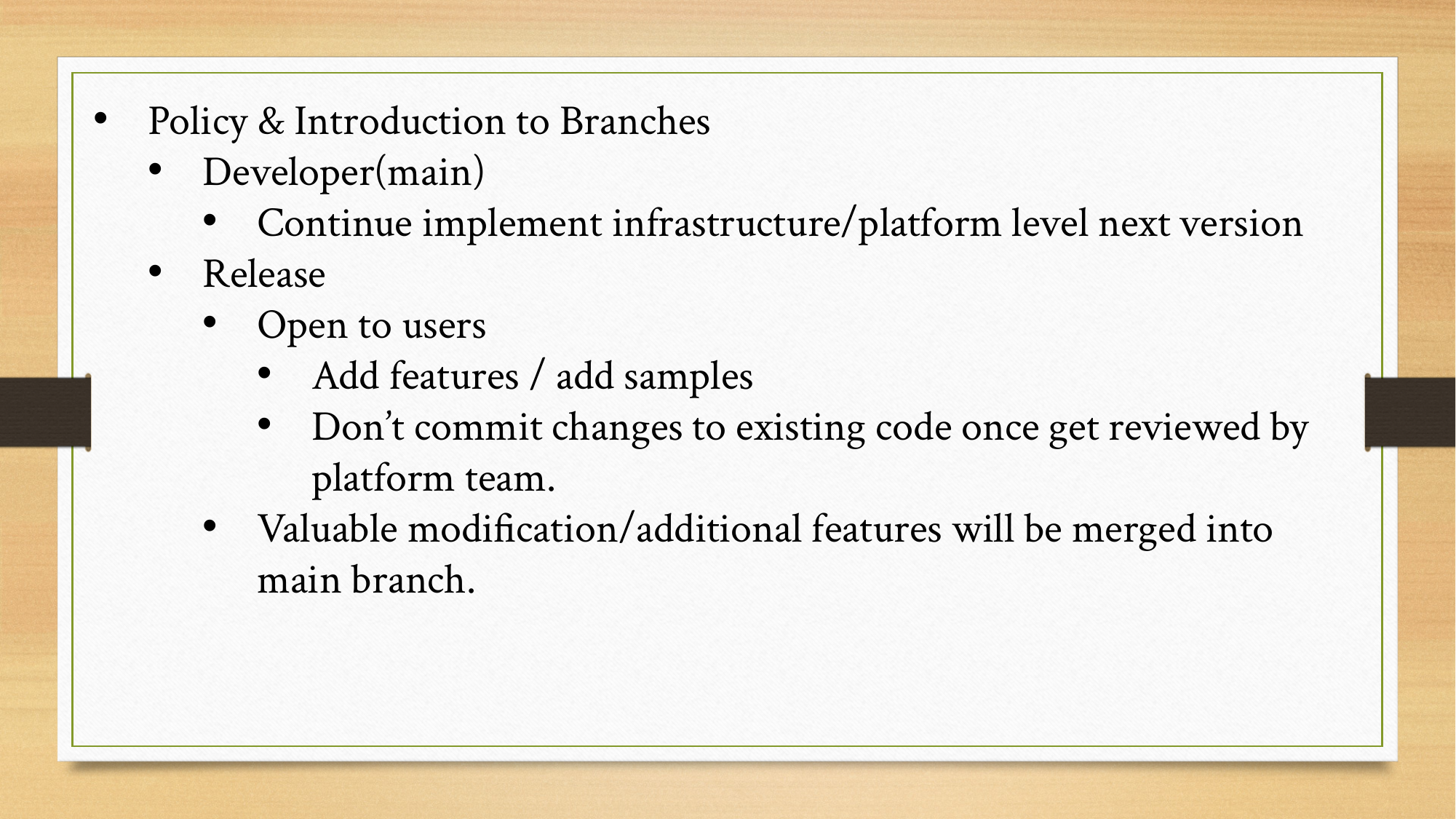

Policy & Introduction to Branches
Developer(main)
Continue implement infrastructure/platform level next version
Release
Open to users
Add features / add samples
Don’t commit changes to existing code once get reviewed by platform team.
Valuable modification/additional features will be merged into main branch.